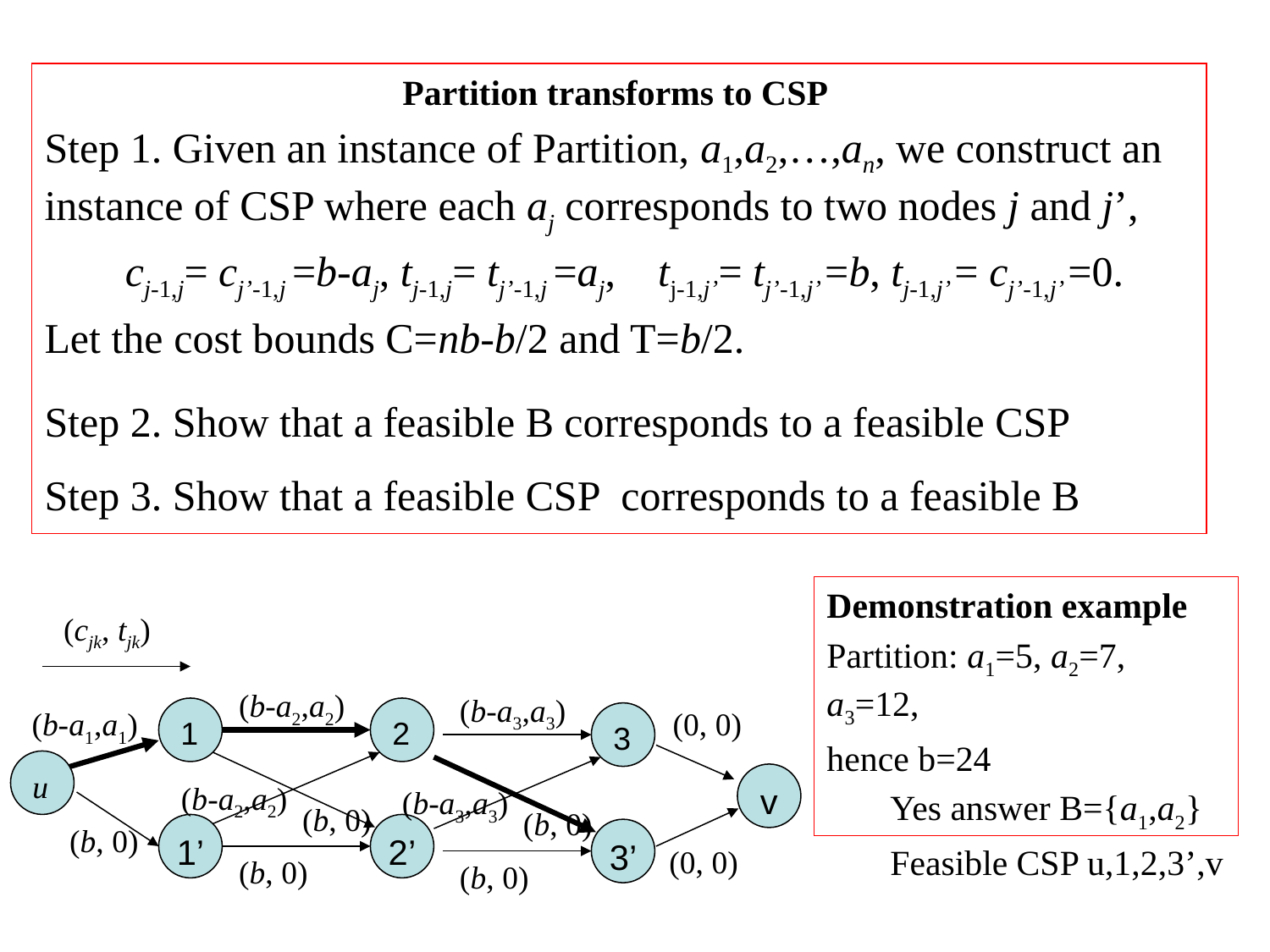

Partition transforms to CSP
Step 1. Given an instance of Partition, a1,a2,…,an, we construct an instance of CSP where each aj corresponds to two nodes j and j’,
 cj-1,j= cj’-1,j =b-aj, tj-1,j= tj’-1,j =aj,    tj-1,j’= tj’-1,j’ =b, tj-1,j’ = cj’-1,j’ =0.
Let the cost bounds C=nb-b/2 and T=b/2.

Step 2. Show that a feasible B corresponds to a feasible CSP

Step 3. Show that a feasible CSP  corresponds to a feasible B
Demonstration example
Partition: a1=5, a2=7, a3=12,
hence b=24
Yes answer B={a1,a2}
Feasible CSP u,1,2,3’,v

(cjk, tjk)
(b-a2,a2)
(b-a3,a3)
(b-a1,a1)
1
2
(0, 0)
3
u
v
(b-a2,a2)
(b-a3,a3)
(b, 0)
(b, 0)
(b, 0)
1’
2’
3’
(0, 0)
(b, 0)
(b, 0)